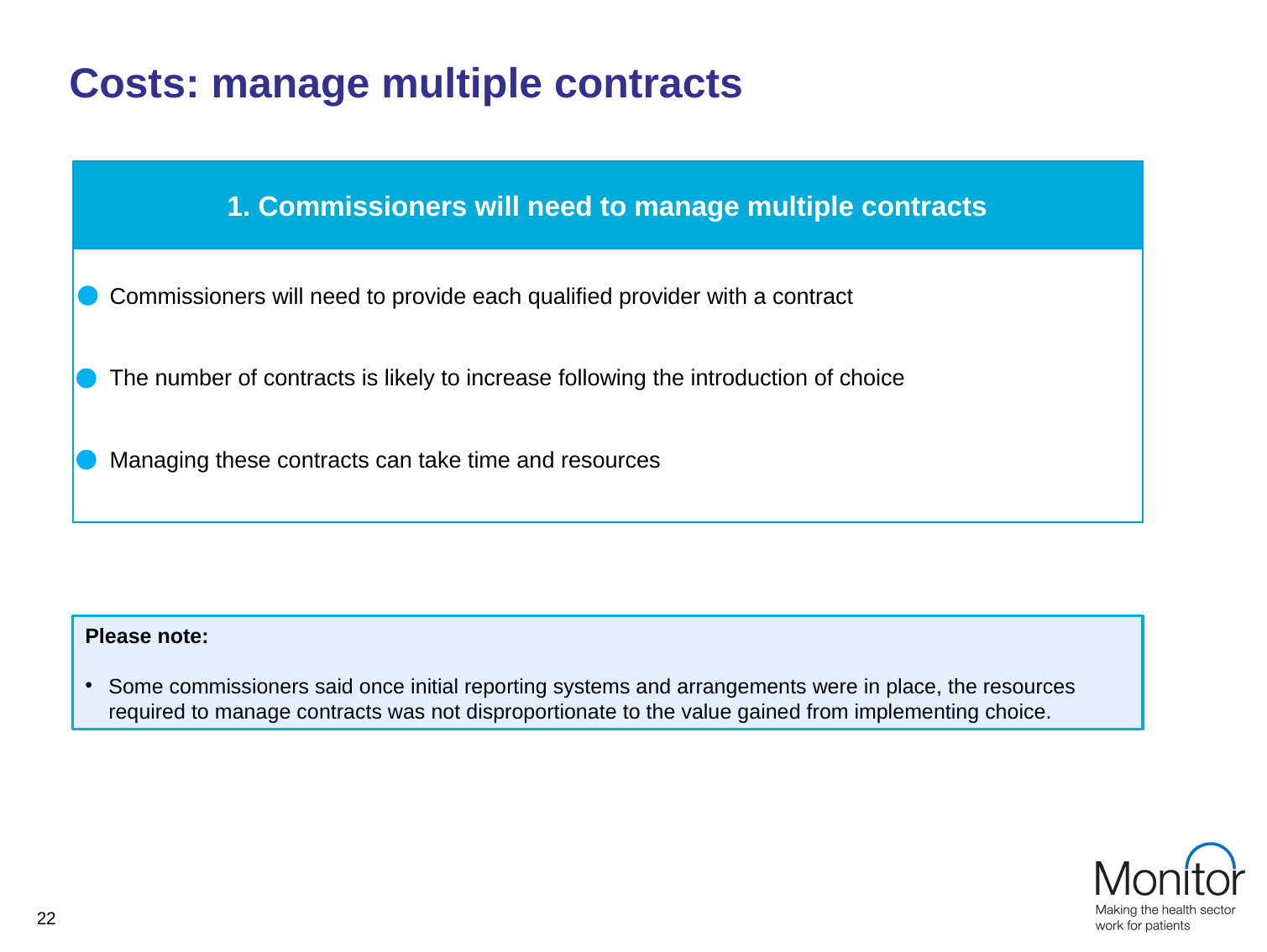

# Costs: manage multiple contracts
1. Commissioners will need to manage multiple contracts

Commissioners will need to provide each qualified provider with a contract

The number of contracts is likely to increase following the introduction of choice

Managing these contracts can take time and resources

Please note:

Some commissioners said once initial reporting systems and arrangements were in place, the resources required to manage contracts was not disproportionate to the value gained from implementing choice.
22